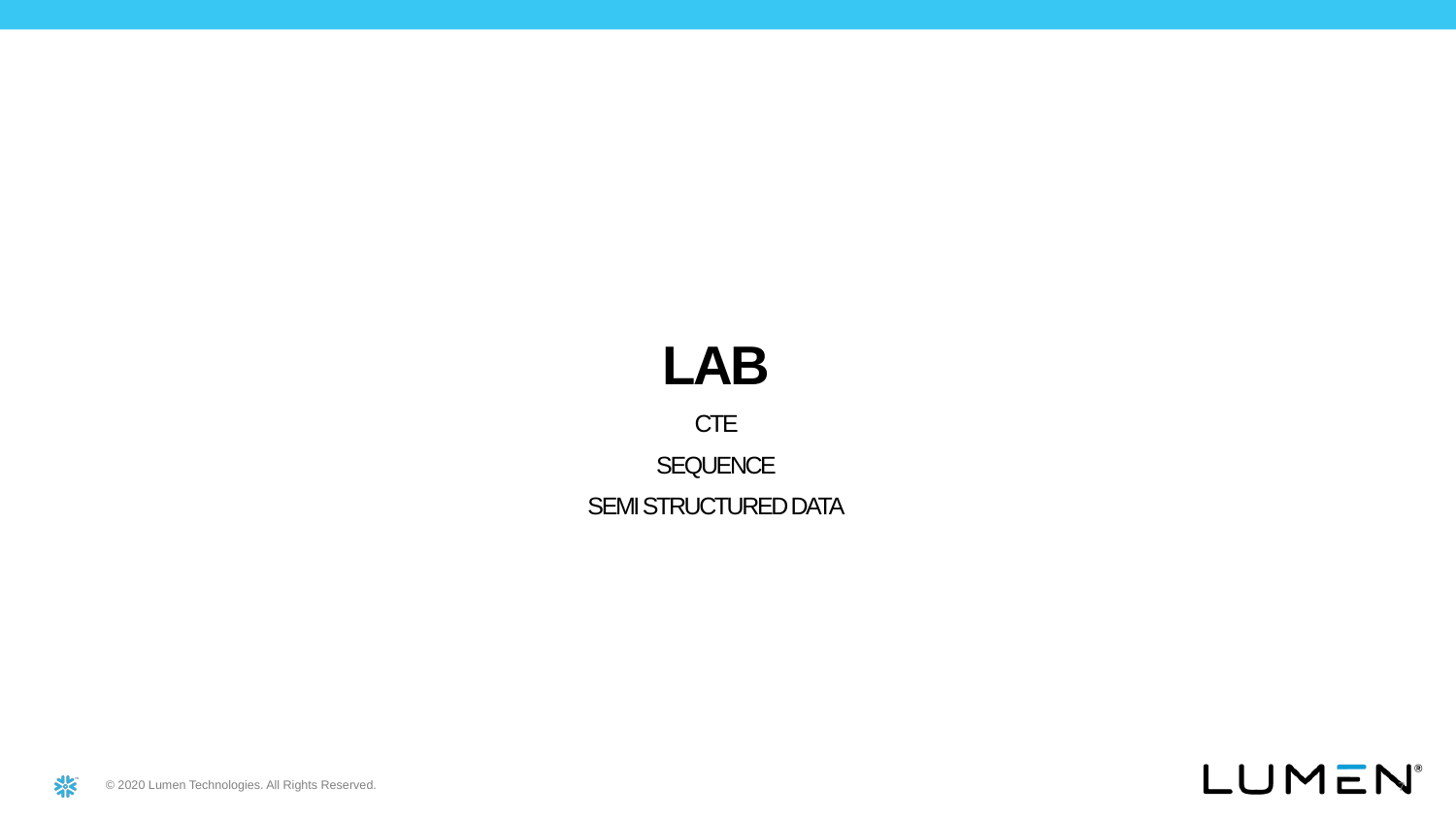

LAB
CTE
Sequence
Semi structured data
7